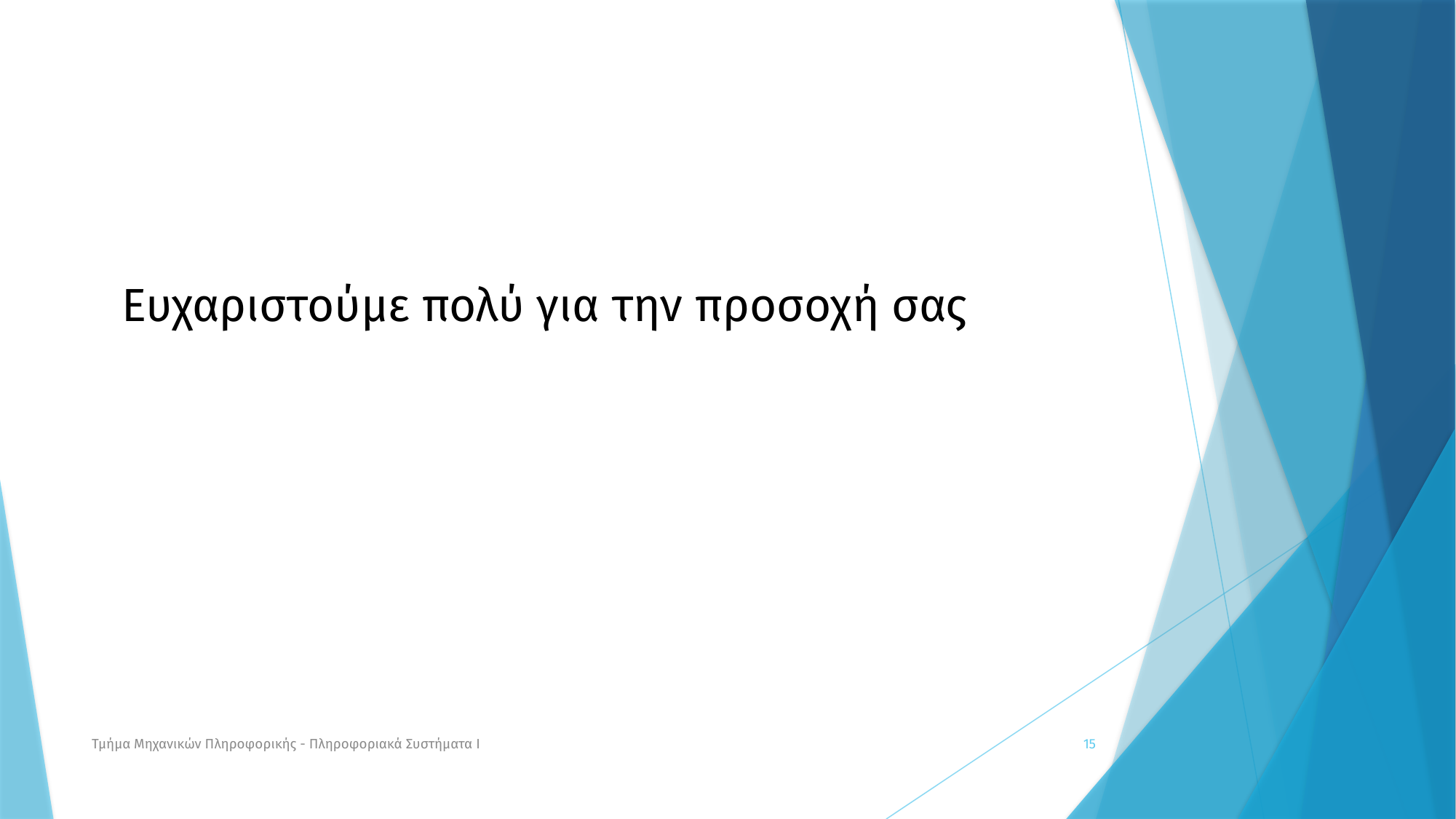

# Ευχαριστούμε πολύ για την προσοχή σας
Τμήμα Μηχανικών Πληροφορικής - Πληροφοριακά Συστήματα Ι
15